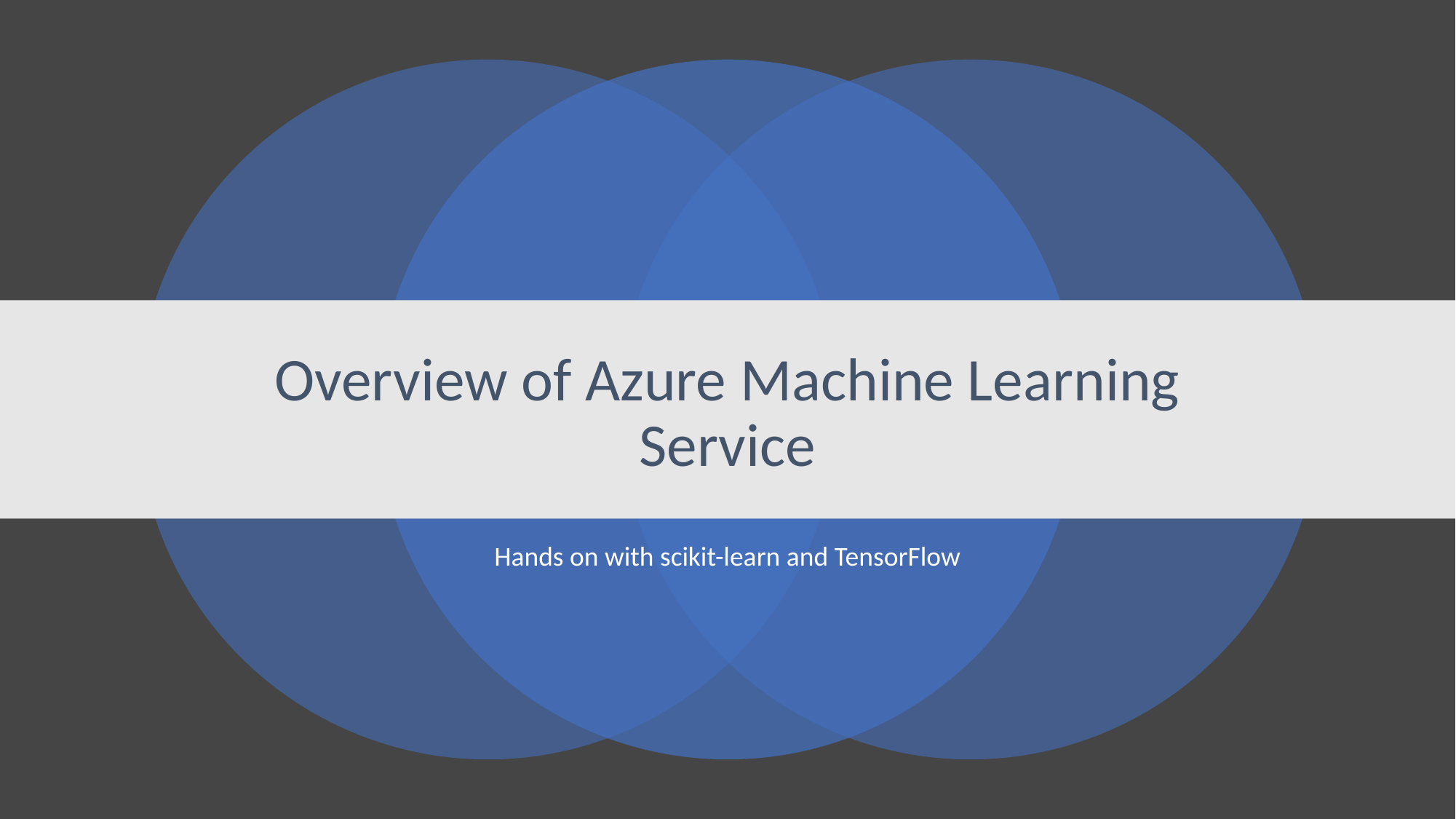

# Overview of Azure Machine Learning Service
Hands on with scikit-learn and TensorFlow